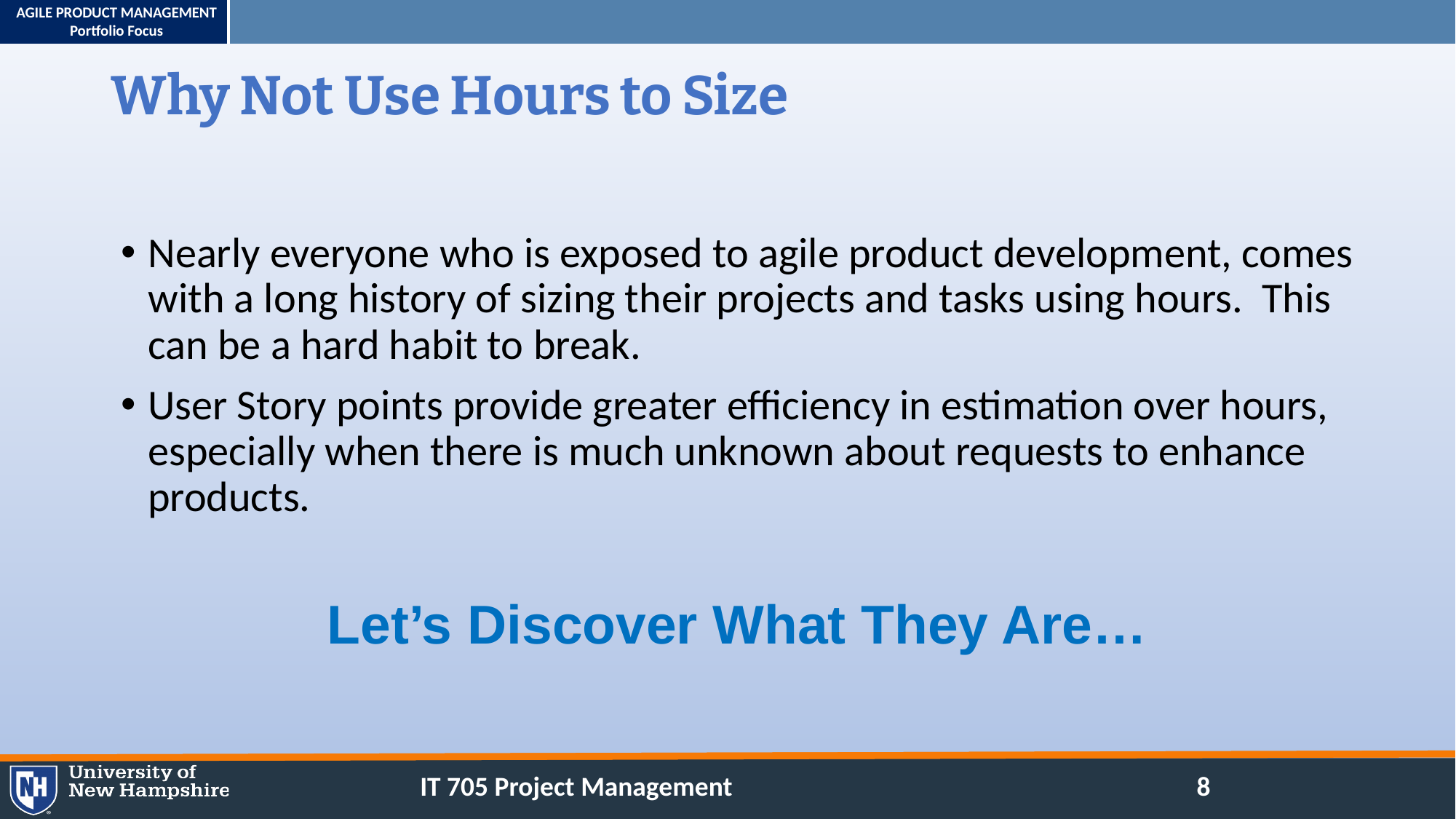

# Why Not Use Hours to Size
Nearly everyone who is exposed to agile product development, comes with a long history of sizing their projects and tasks using hours.  This can be a hard habit to break.
User Story points provide greater efficiency in estimation over hours, especially when there is much unknown about requests to enhance products.

Let’s Discover What They Are…